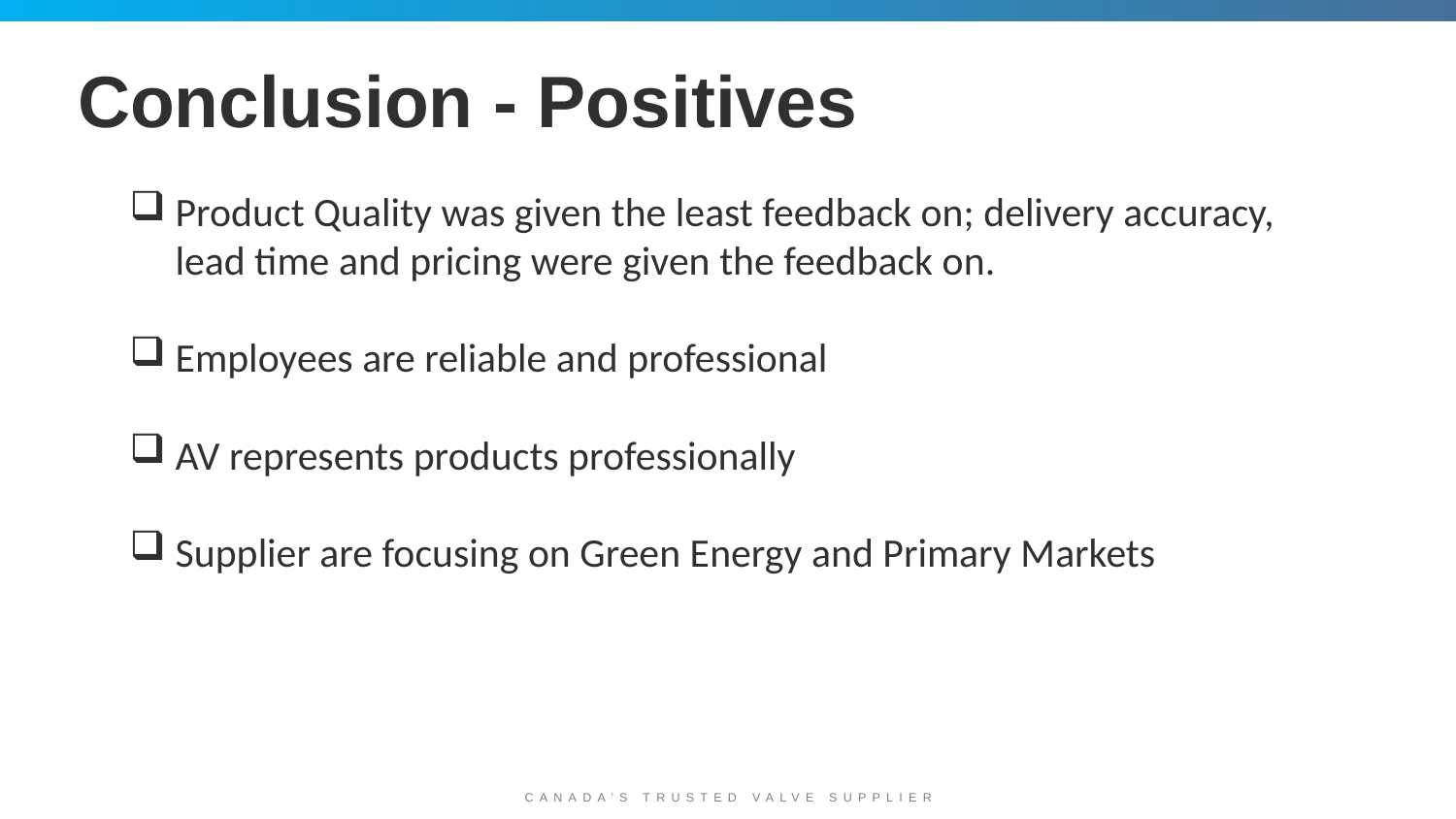

# Conclusion - Positives

Product Quality was given the least feedback on; delivery accuracy, lead time and pricing were given the feedback on.

Employees are reliable and professional

AV represents products professionally

Supplier are focusing on Green Energy and Primary Markets